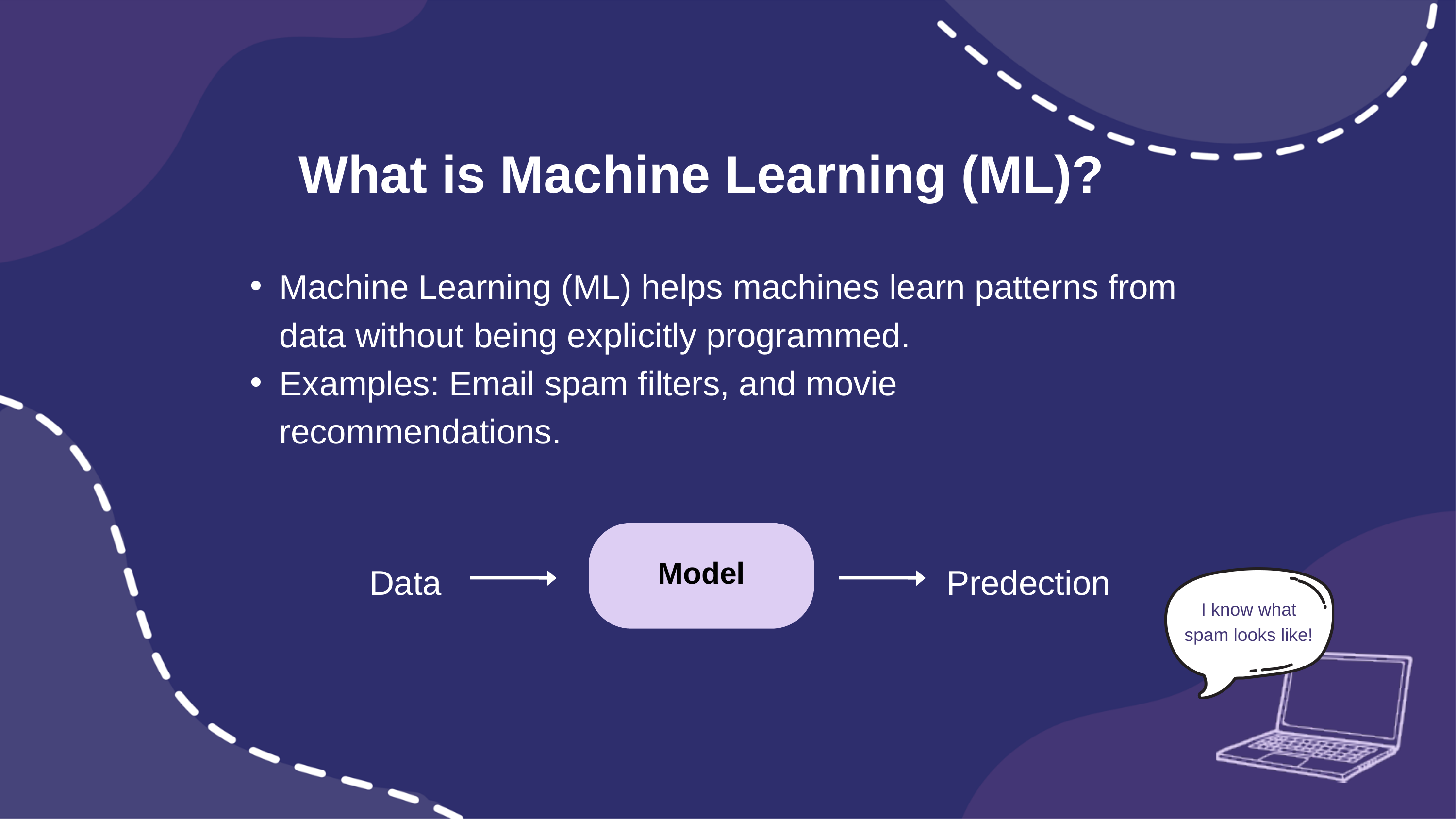

What is Machine Learning (ML)?
Machine Learning (ML) helps machines learn patterns from data without being explicitly programmed.
Examples: Email spam filters, and movie recommendations.

Model
Data
Predection

I know what spam looks like!